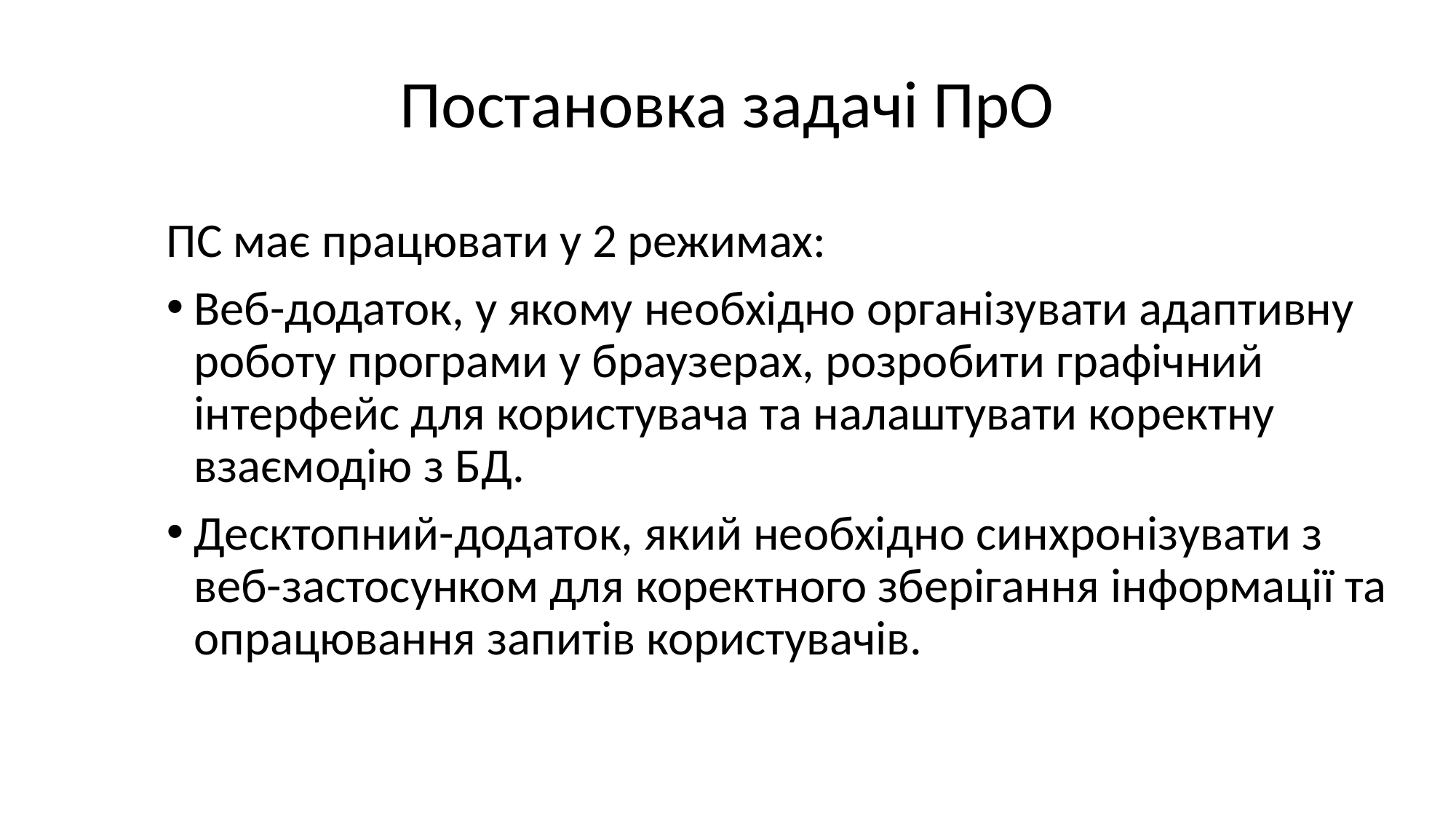

# Постановка задачі ПрО
ПС має працювати у 2 режимах:
Веб-додаток, у якому необхідно організувати адаптивну роботу програми у браузерах, розробити графічний інтерфейс для користувача та налаштувати коректну взаємодію з БД.
Десктопний-додаток, який необхідно синхронізувати з веб-застосунком для коректного зберігання інформації та опрацювання запитів користувачів.